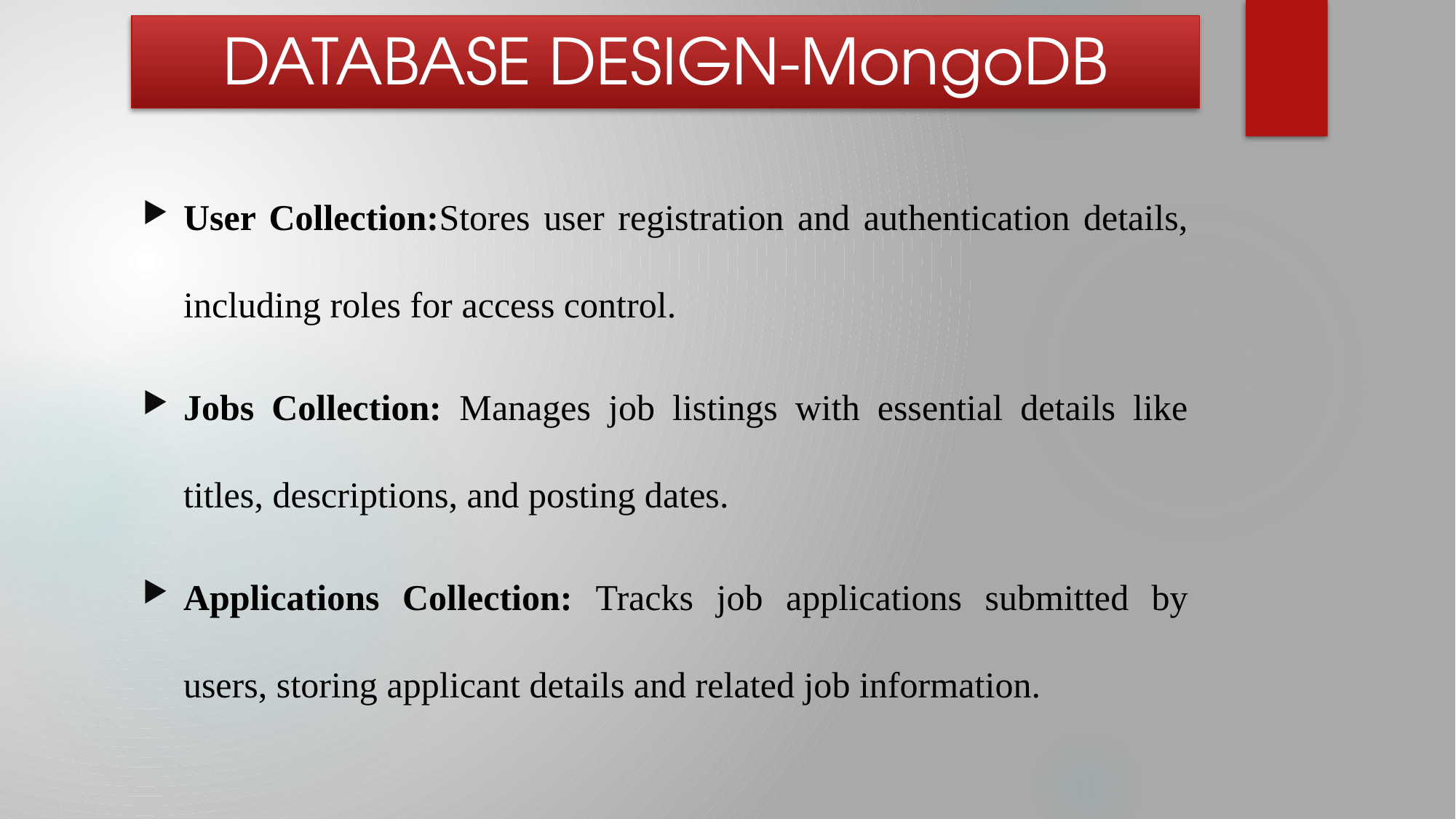

# DATABASE DESIGN-MongoDB
User Collection:Stores user registration and authentication details, including roles for access control.
Jobs Collection: Manages job listings with essential details like titles, descriptions, and posting dates.
Applications Collection: Tracks job applications submitted by users, storing applicant details and related job information.